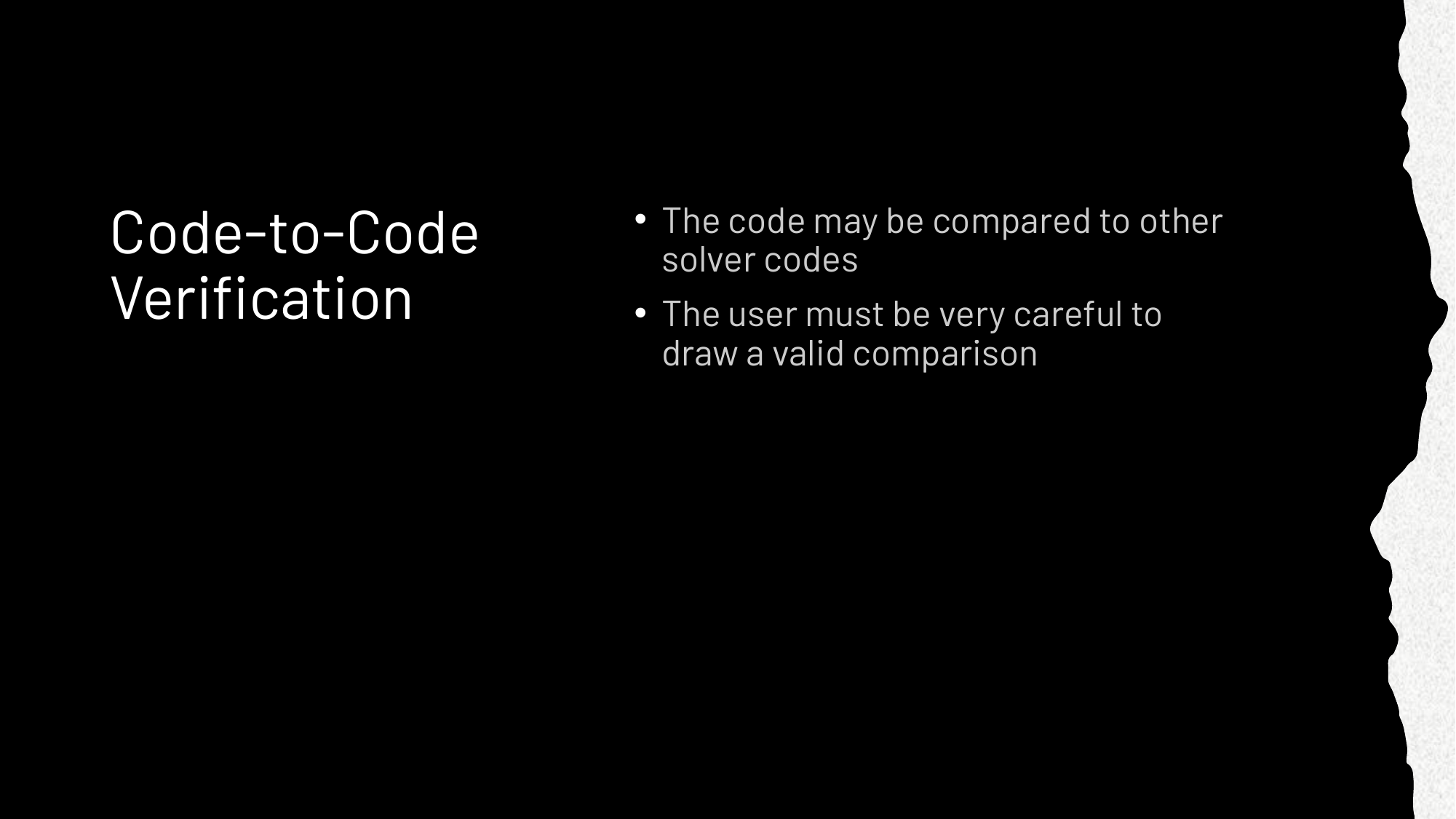

# Code-to-Code Verification
The code may be compared to other solver codes
The user must be very careful to draw a valid comparison